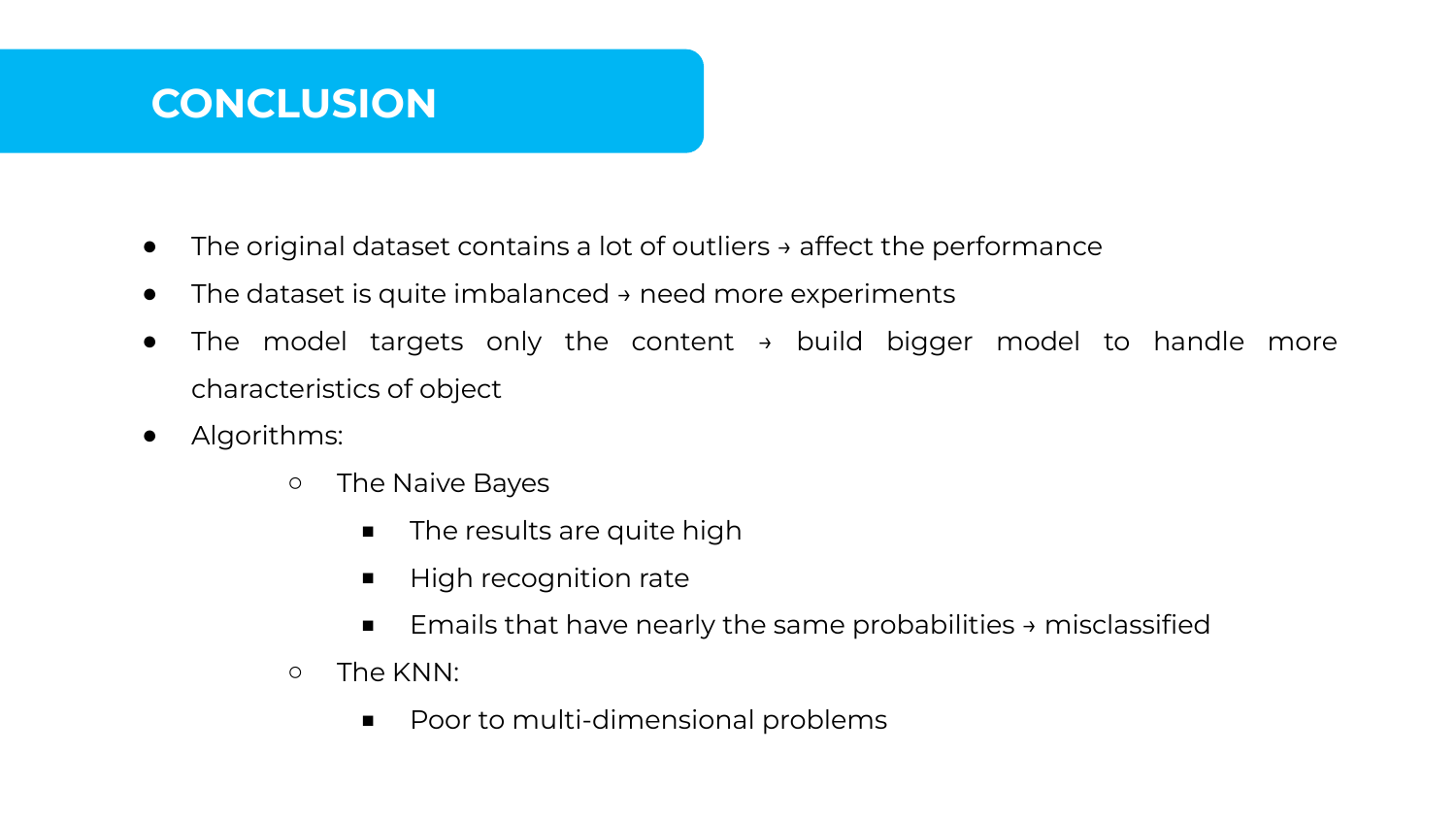

CONCLUSION
Conclusion
The original dataset contains a lot of outliers → affect the performance
The dataset is quite imbalanced → need more experiments
The model targets only the content → build bigger model to handle more characteristics of object
Algorithms:
The Naive Bayes
The results are quite high
High recognition rate
Emails that have nearly the same probabilities → misclassified
The KNN:
Poor to multi-dimensional problems